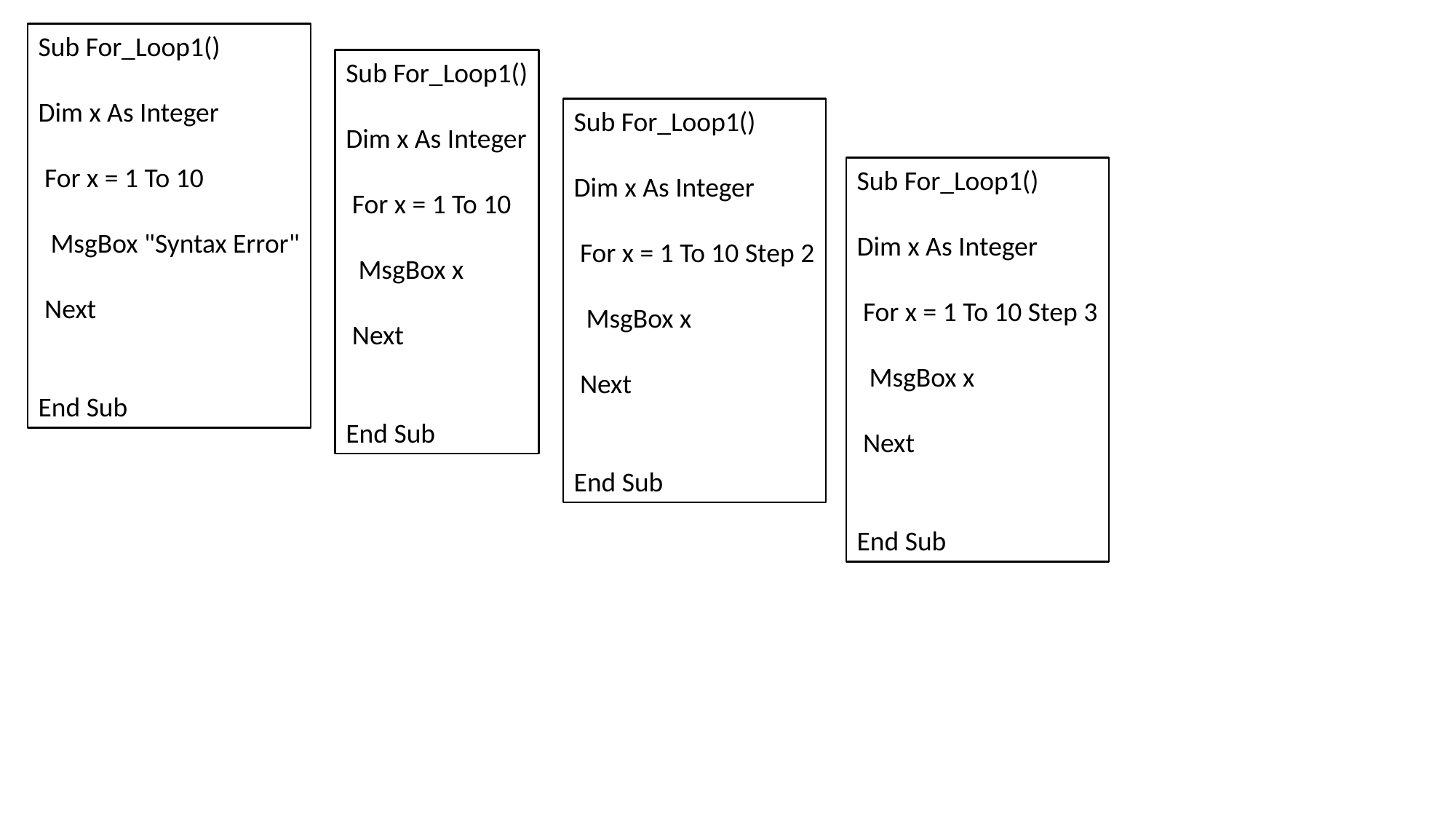

Sub For_Loop1()

Dim x As Integer

 For x = 1 To 10

  MsgBox "Syntax Error"

 Next

End Sub
Sub For_Loop1()

Dim x As Integer

 For x = 1 To 10

  MsgBox x

 Next

End Sub
Sub For_Loop1()

Dim x As Integer

 For x = 1 To 10 Step 2

  MsgBox x

 Next

End Sub
Sub For_Loop1()

Dim x As Integer

 For x = 1 To 10 Step 3

  MsgBox x

 Next

End Sub